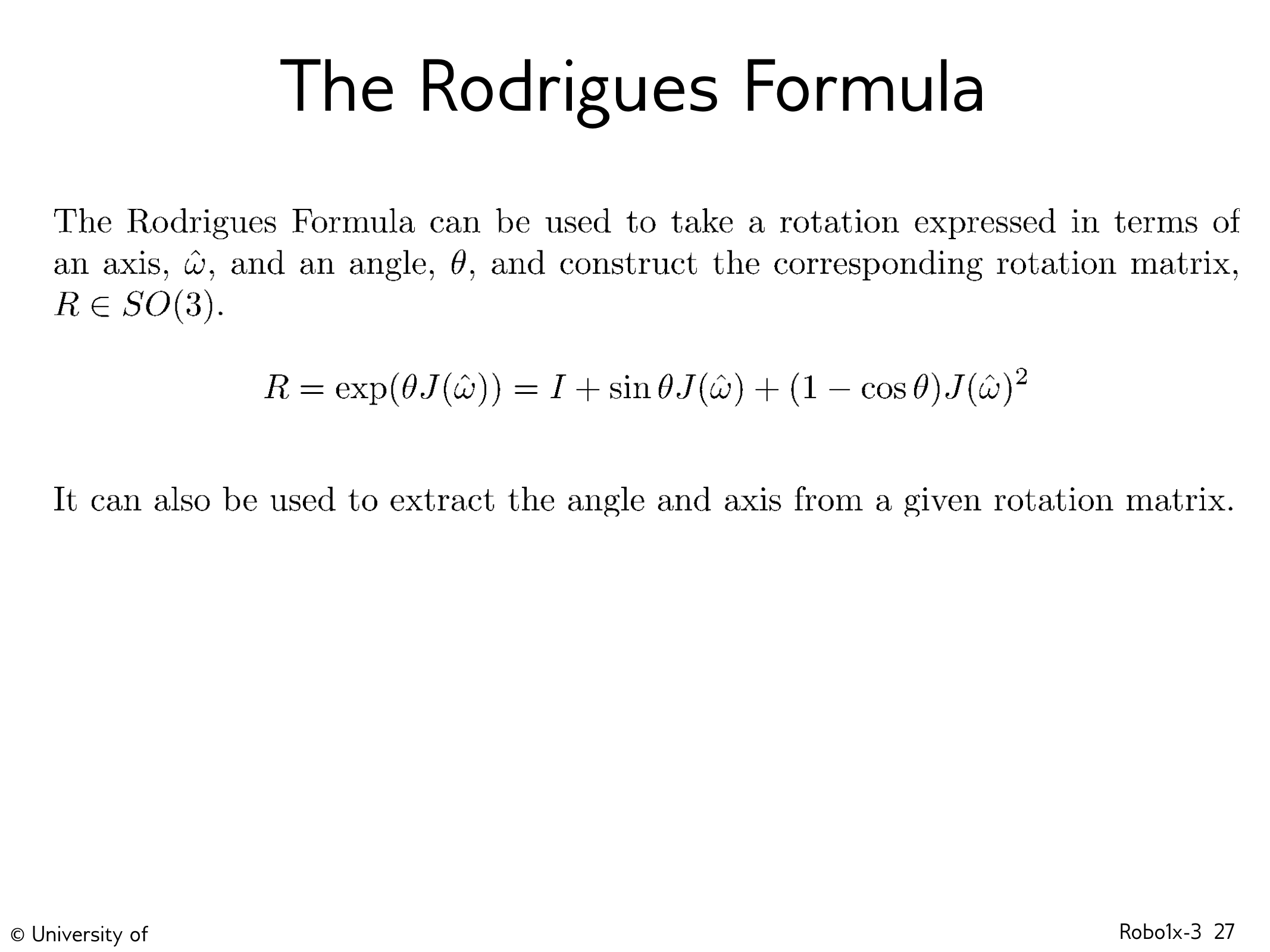

# The Rodrigues Formula

Robo1x-3 27
© University of Pennsylvania